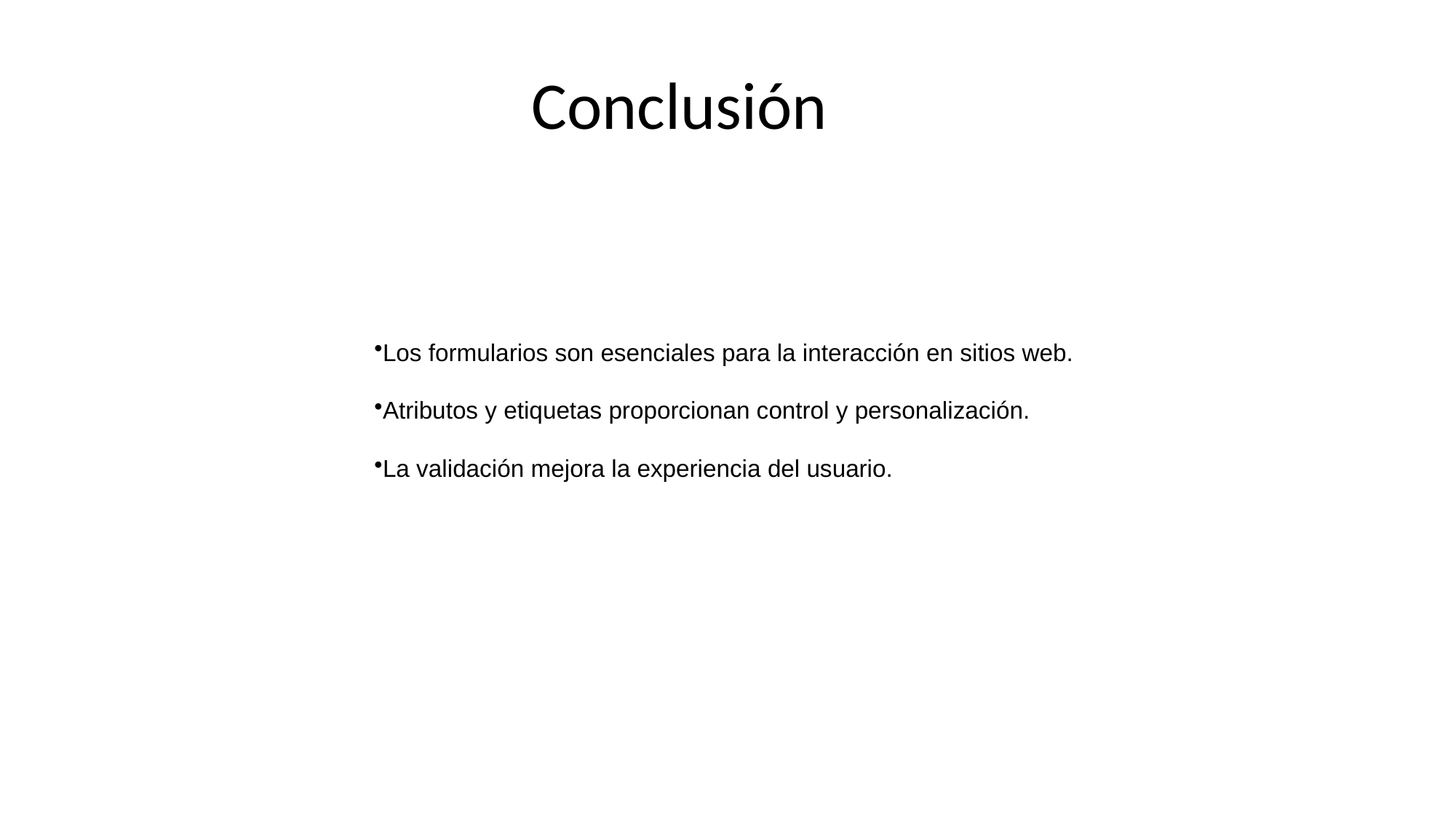

# Conclusión
Los formularios son esenciales para la interacción en sitios web.

Atributos y etiquetas proporcionan control y personalización.

La validación mejora la experiencia del usuario.